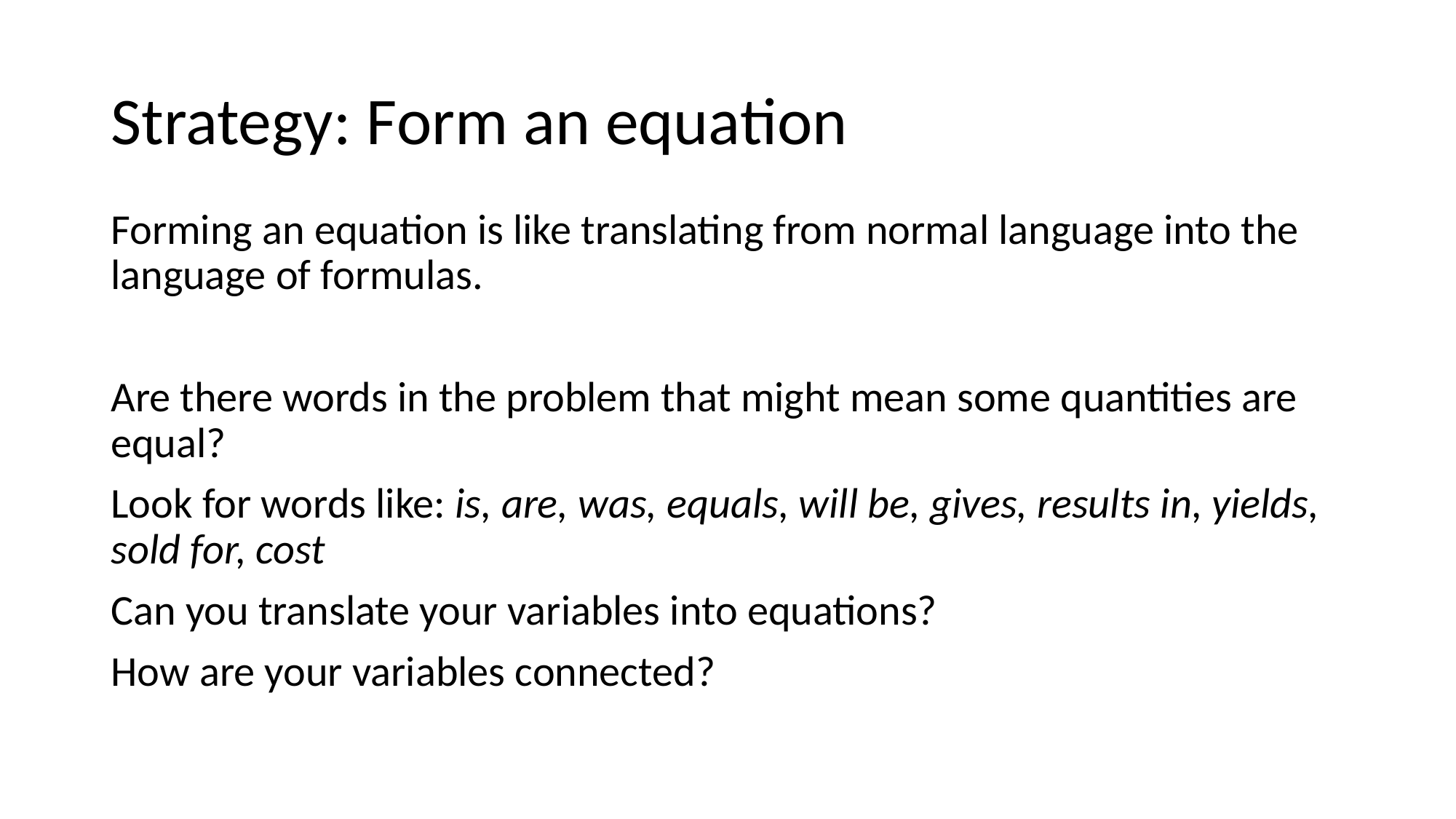

# Strategy: Form an equation
Forming an equation is like translating from normal language into the language of formulas.

Are there words in the problem that might mean some quantities are equal?
Look for words like: is, are, was, equals, will be, gives, results in, yields, sold for, cost
Can you translate your variables into equations?
How are your variables connected?